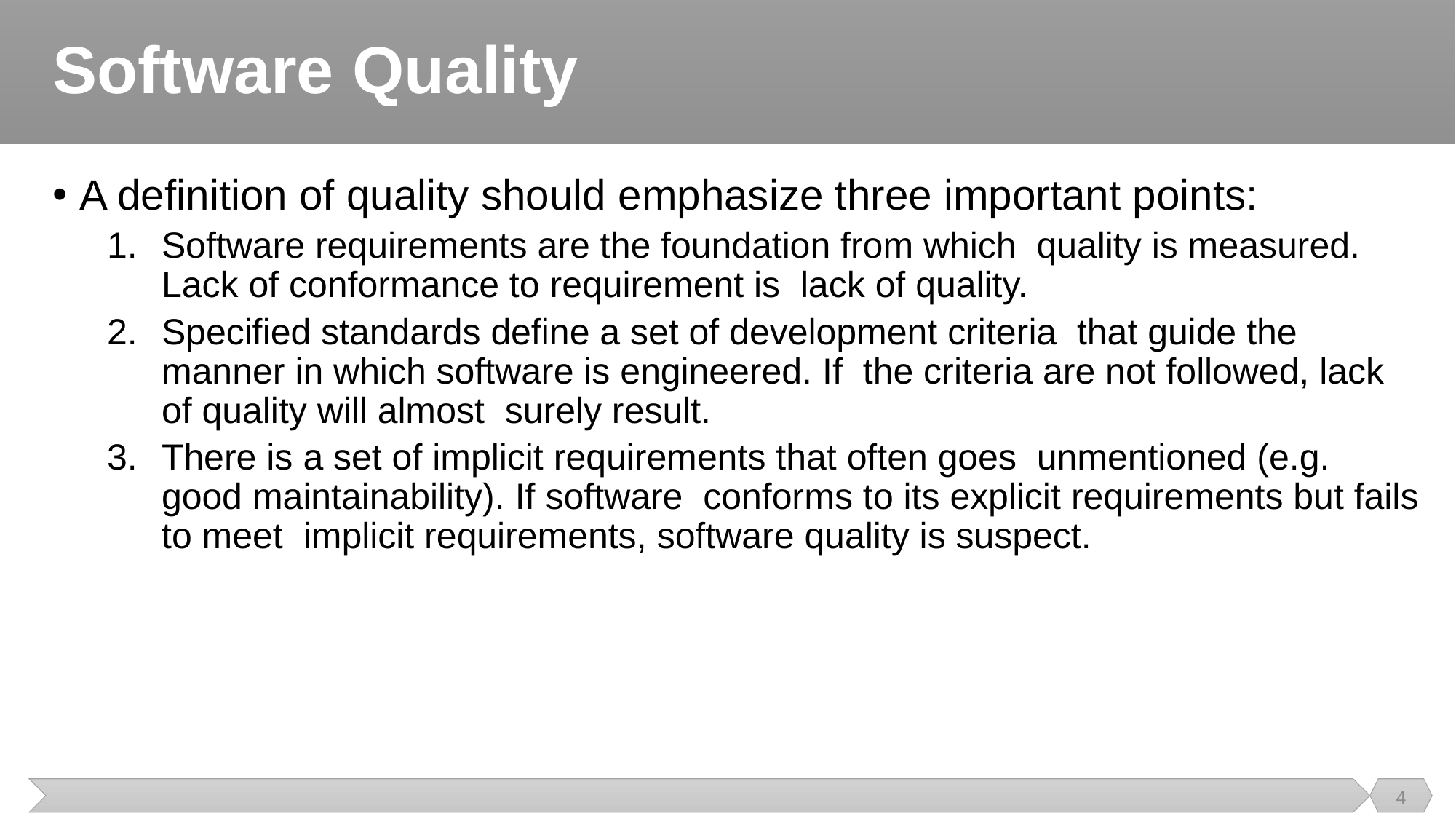

# Software Quality
A definition of quality should emphasize three important points:
Software requirements are the foundation from which  quality is measured. Lack of conformance to requirement is  lack of quality.
Specified standards define a set of development criteria  that guide the manner in which software is engineered. If  the criteria are not followed, lack of quality will almost  surely result.
There is a set of implicit requirements that often goes  unmentioned (e.g. good maintainability). If software  conforms to its explicit requirements but fails to meet  implicit requirements, software quality is suspect.
4